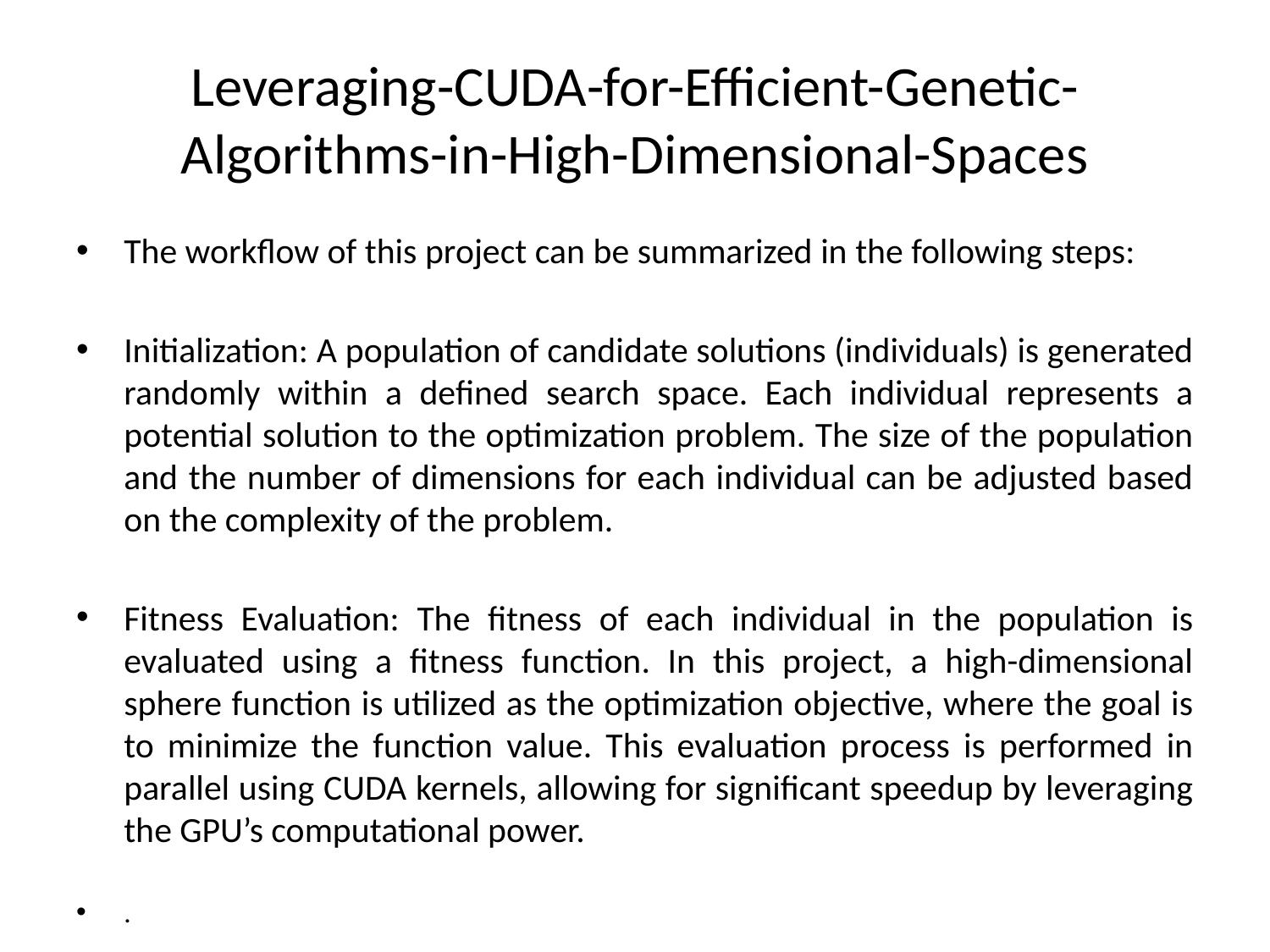

# Leveraging-CUDA-for-Efficient-Genetic-Algorithms-in-High-Dimensional-Spaces
The workflow of this project can be summarized in the following steps:

Initialization: A population of candidate solutions (individuals) is generated randomly within a defined search space. Each individual represents a potential solution to the optimization problem. The size of the population and the number of dimensions for each individual can be adjusted based on the complexity of the problem.

Fitness Evaluation: The fitness of each individual in the population is evaluated using a fitness function. In this project, a high-dimensional sphere function is utilized as the optimization objective, where the goal is to minimize the function value. This evaluation process is performed in parallel using CUDA kernels, allowing for significant speedup by leveraging the GPU’s computational power.

.